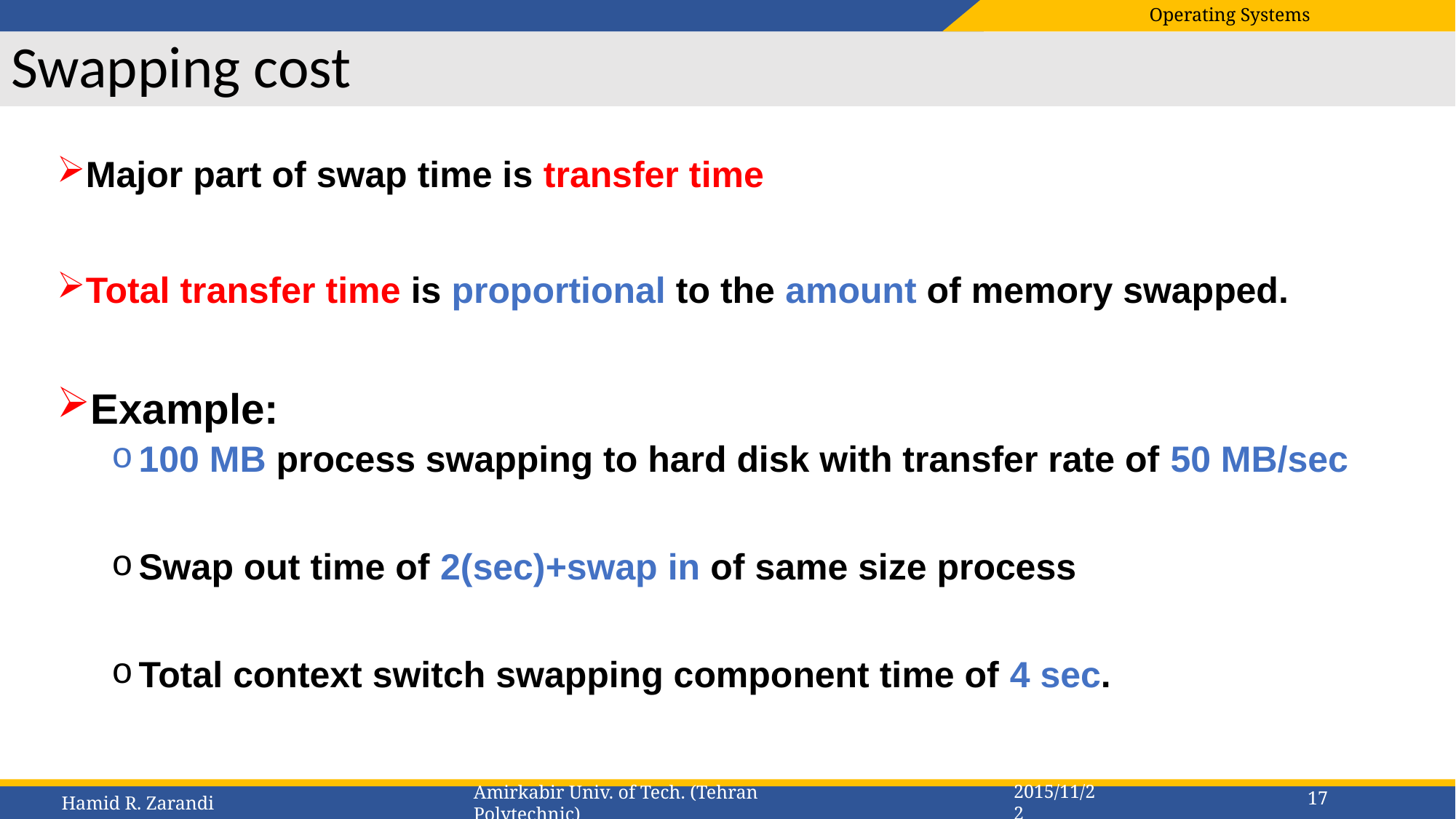

# Swapping cost
Major part of swap time is transfer time

Total transfer time is proportional to the amount of memory swapped.

Example:
100 MB process swapping to hard disk with transfer rate of 50 MB/sec

Swap out time of 2(sec)+swap in of same size process

Total context switch swapping component time of 4 sec.